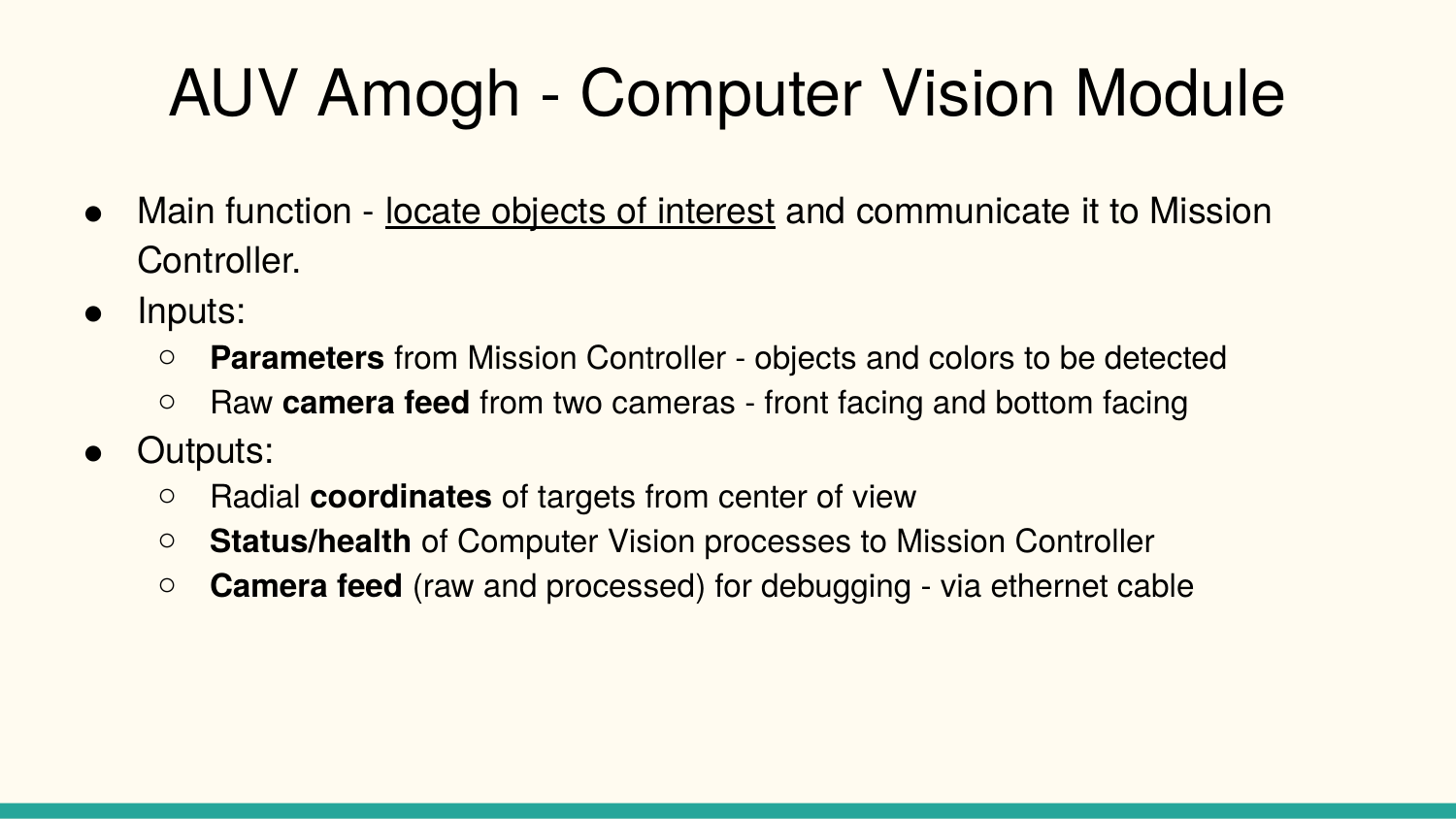

# AUV Amogh - Computer Vision Module
Main function - locate objects of interest and communicate it to Mission Controller.
Inputs:
Parameters from Mission Controller - objects and colors to be detected
Raw camera feed from two cameras - front facing and bottom facing
Outputs:
Radial coordinates of targets from center of view
Status/health of Computer Vision processes to Mission Controller
Camera feed (raw and processed) for debugging - via ethernet cable